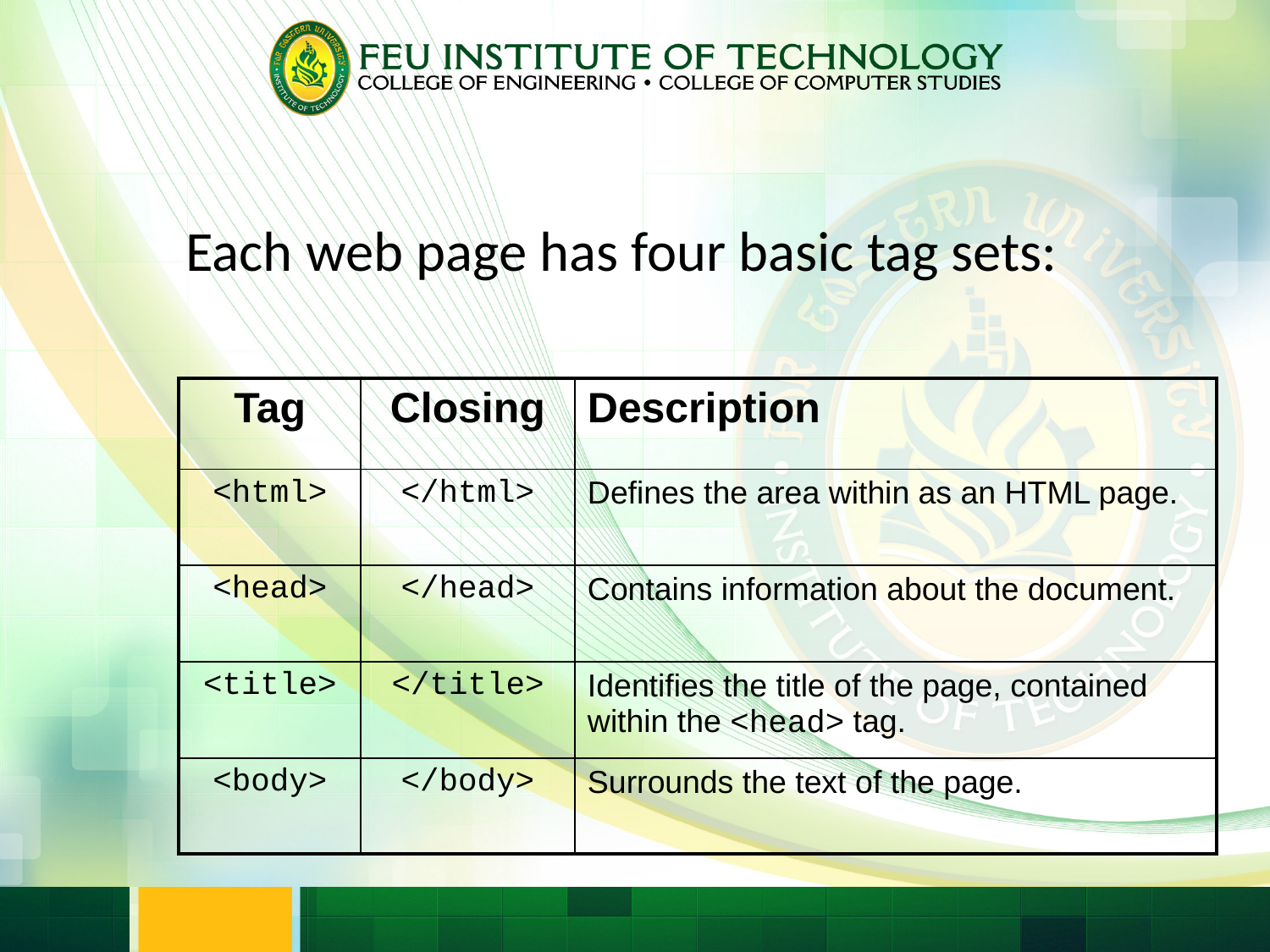

Each web page has four basic tag sets:

| Tag | Closing | Description |
| --- | --- | --- |
| <html> | </html> | Defines the area within as an HTML page. |
| <head> | </head> | Contains information about the document. |
| <title> | </title> | Identifies the title of the page, contained within the <head> tag. |
| <body> | </body> | Surrounds the text of the page. |